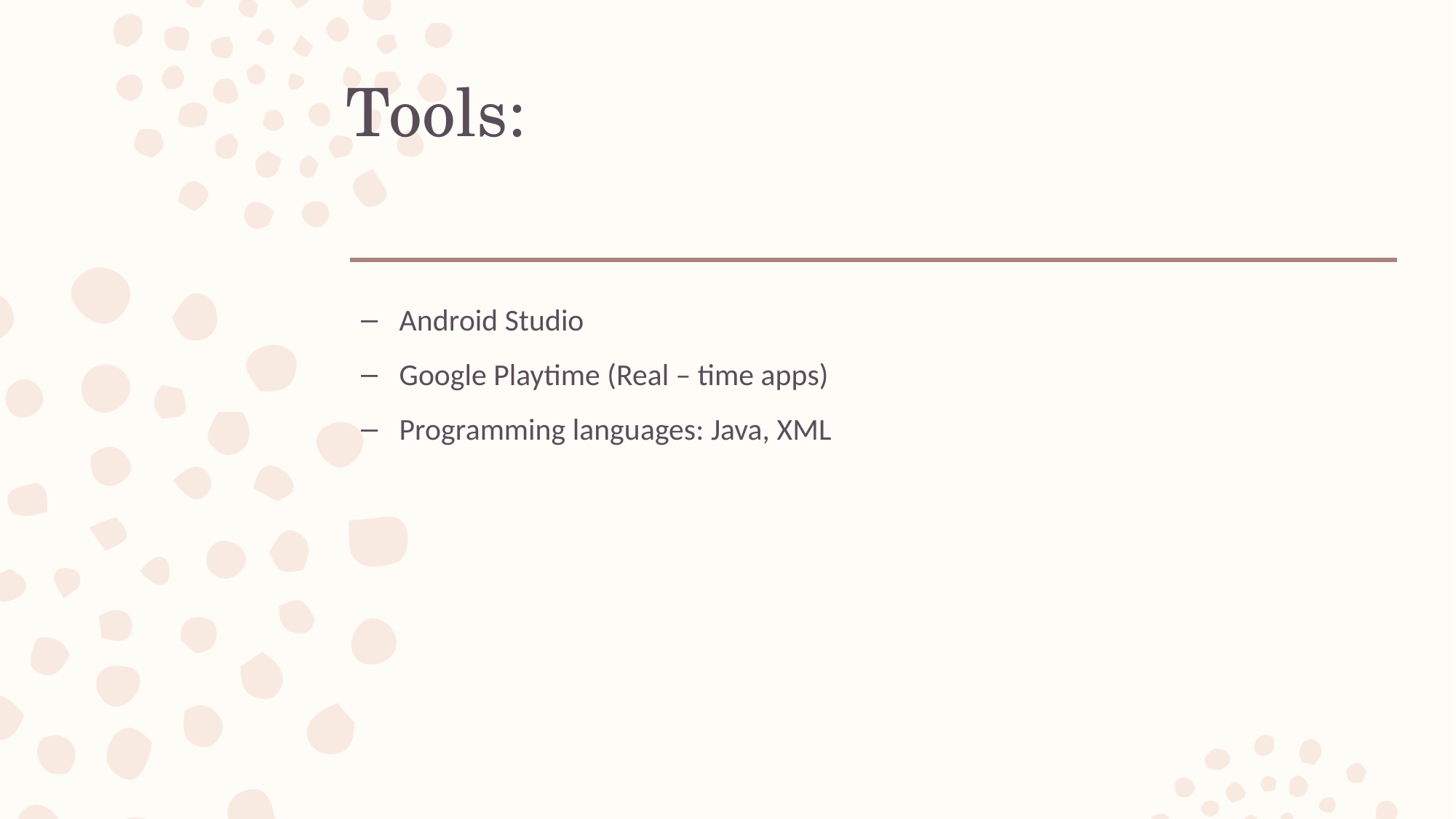

# Tools:
Android Studio
Google Playtime (Real – time apps)
Programming languages: Java, XML